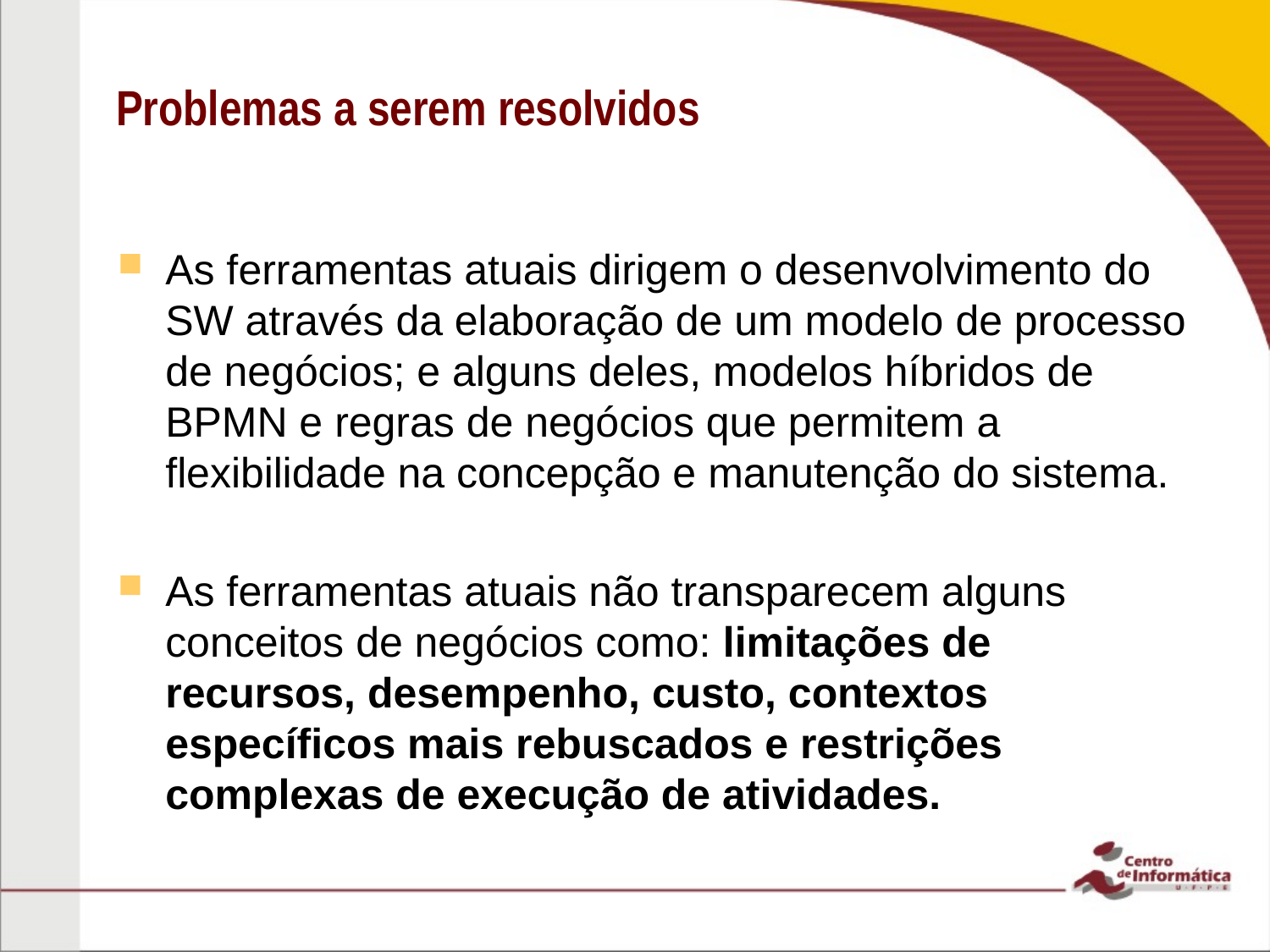

# Problemas a serem resolvidos
As ferramentas atuais dirigem o desenvolvimento do SW através da elaboração de um modelo de processo de negócios; e alguns deles, modelos híbridos de BPMN e regras de negócios que permitem a flexibilidade na concepção e manutenção do sistema.

As ferramentas atuais não transparecem alguns conceitos de negócios como: limitações de recursos, desempenho, custo, contextos específicos mais rebuscados e restrições complexas de execução de atividades.